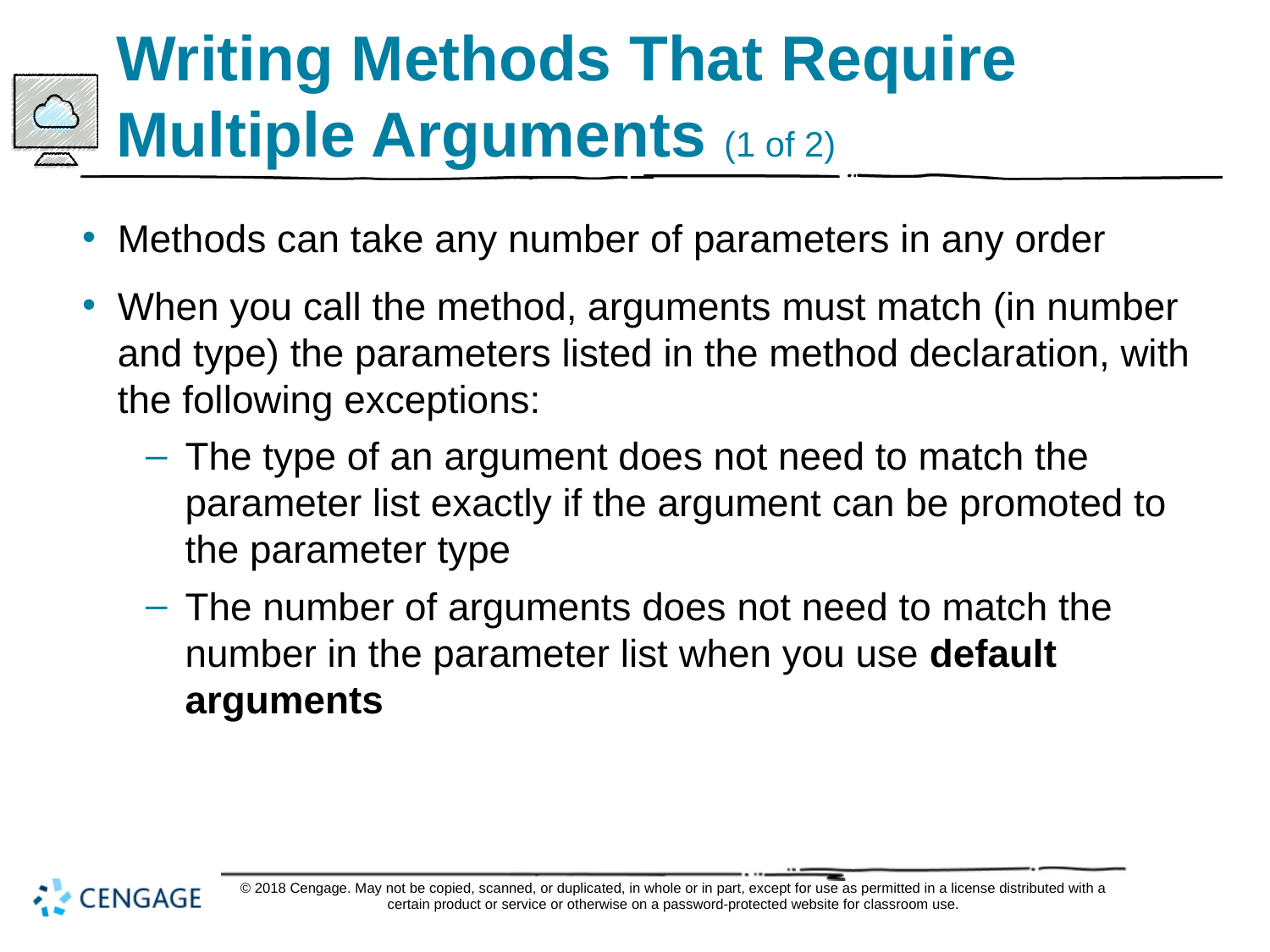

# Writing Methods That Require Multiple Arguments (1 of 2)
Methods can take any number of parameters in any order
When you call the method, arguments must match (in number and type) the parameters listed in the method declaration, with the following exceptions:
The type of an argument does not need to match the parameter list exactly if the argument can be promoted to the parameter type
The number of arguments does not need to match the number in the parameter list when you use default arguments
© 2018 Cengage. May not be copied, scanned, or duplicated, in whole or in part, except for use as permitted in a license distributed with a certain product or service or otherwise on a password-protected website for classroom use.